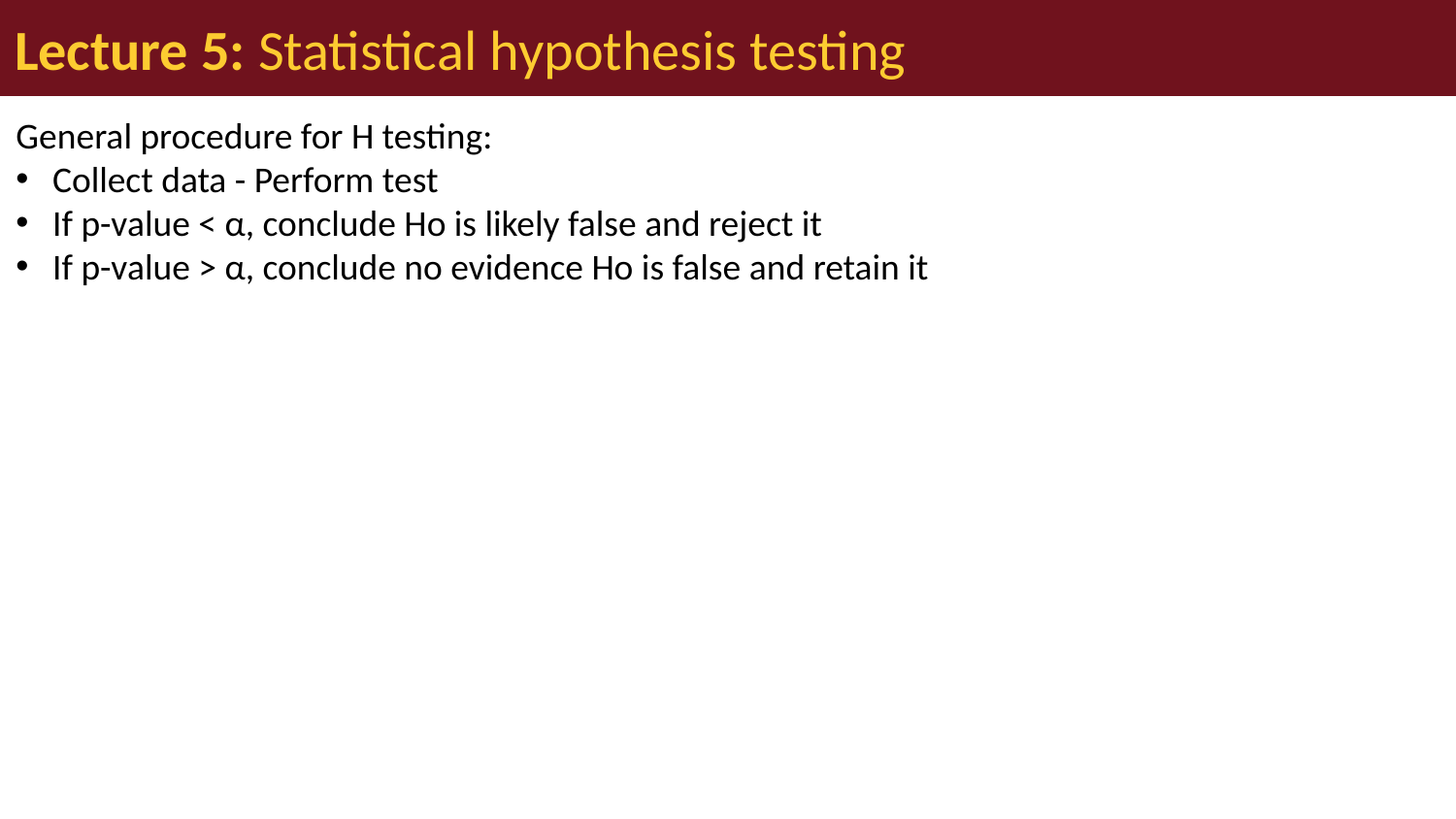

# Lecture 5: Statistical hypothesis testing
General procedure for H testing:
Collect data - Perform test
If p-value < α, conclude Ho is likely false and reject it
If p-value > α, conclude no evidence Ho is false and retain it